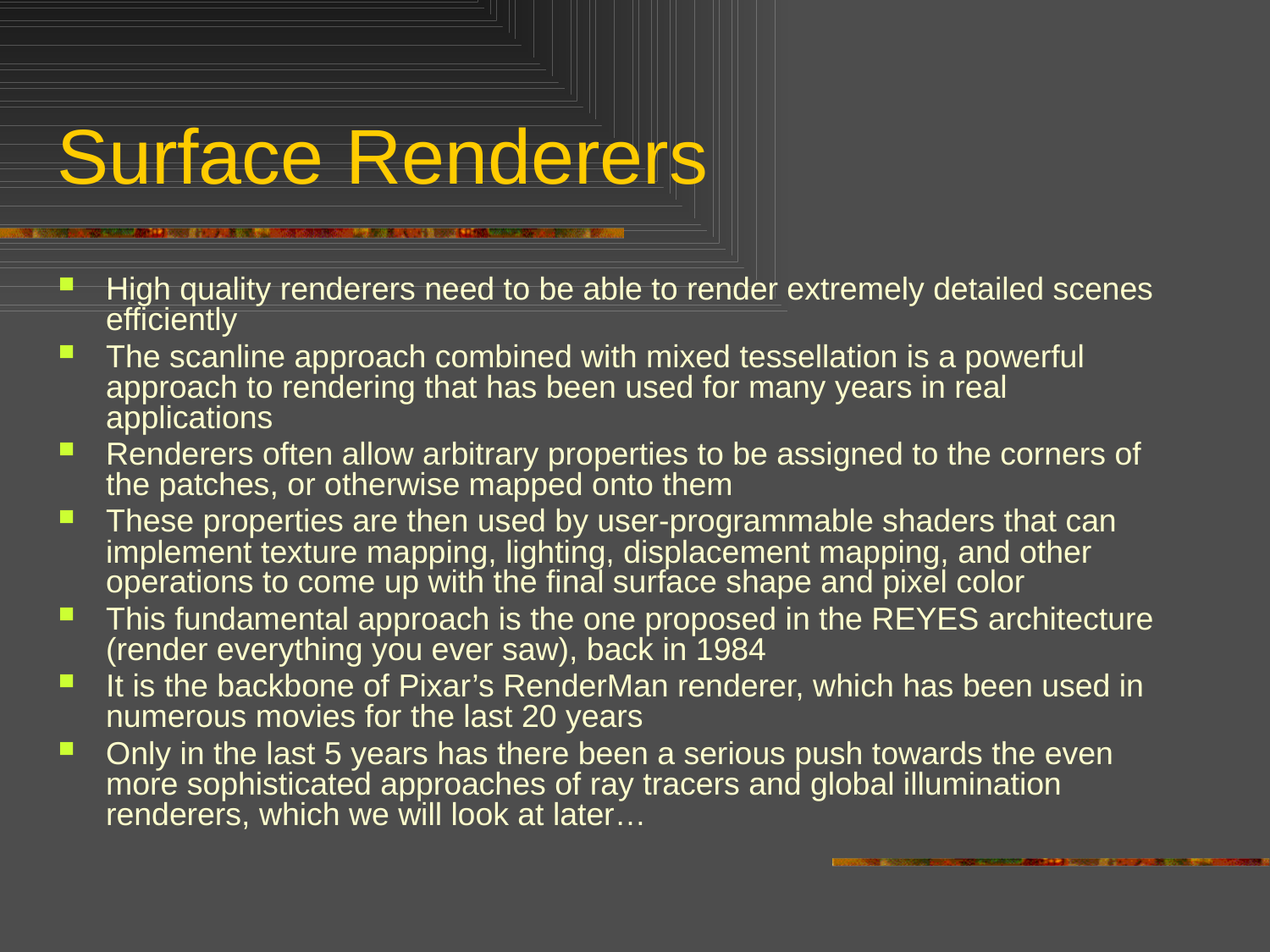

# Surface Renderers
High quality renderers need to be able to render extremely detailed scenes efficiently
The scanline approach combined with mixed tessellation is a powerful approach to rendering that has been used for many years in real applications
Renderers often allow arbitrary properties to be assigned to the corners of the patches, or otherwise mapped onto them
These properties are then used by user-programmable shaders that can implement texture mapping, lighting, displacement mapping, and other operations to come up with the final surface shape and pixel color
This fundamental approach is the one proposed in the REYES architecture (render everything you ever saw), back in 1984
It is the backbone of Pixar’s RenderMan renderer, which has been used in numerous movies for the last 20 years
Only in the last 5 years has there been a serious push towards the even more sophisticated approaches of ray tracers and global illumination renderers, which we will look at later…